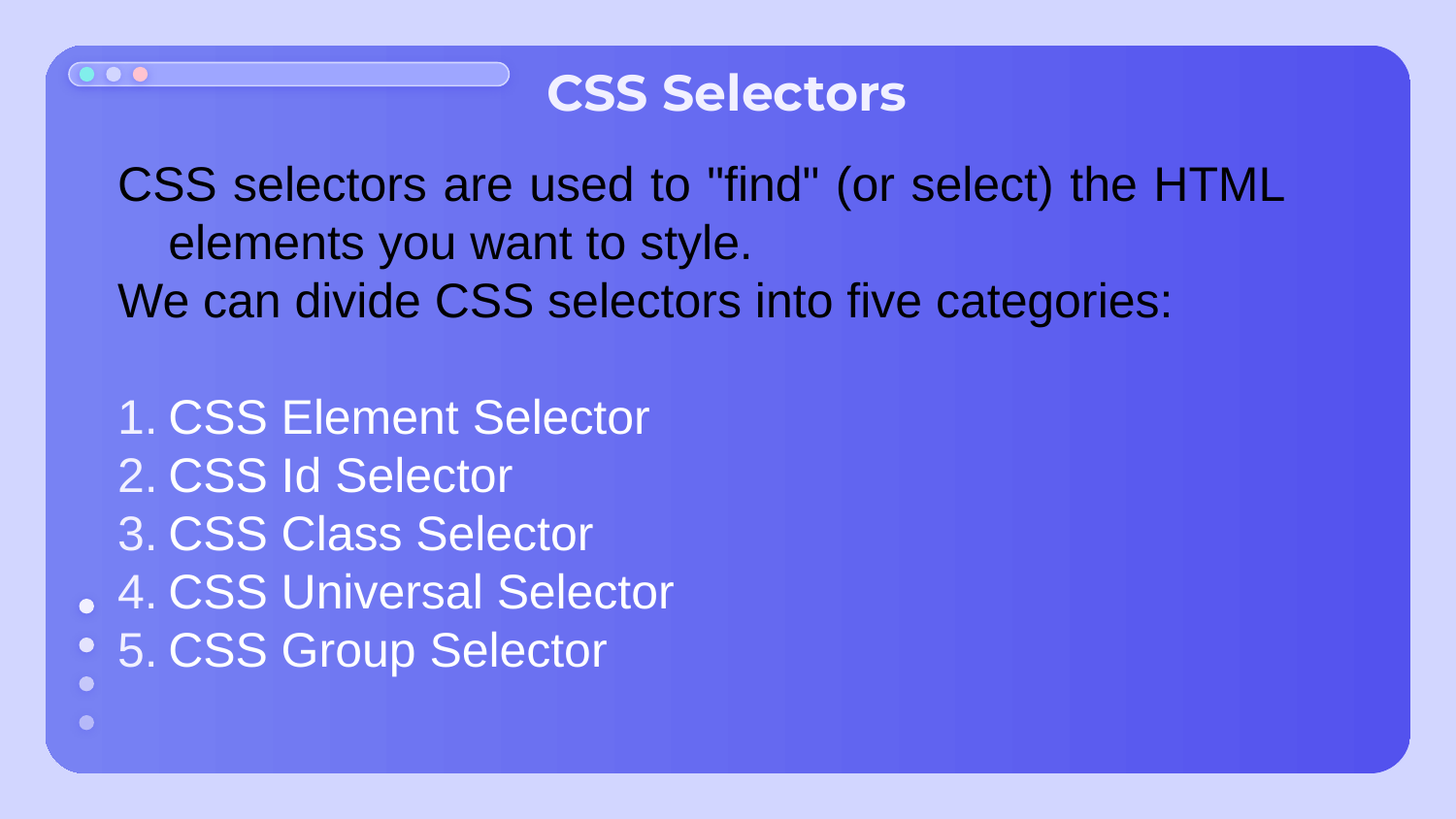

CSS Selectors
CSS selectors are used to "find" (or select) the HTML elements you want to style.
We can divide CSS selectors into five categories:

CSS Element Selector
CSS Id Selector
CSS Class Selector
CSS Universal Selector
CSS Group Selector